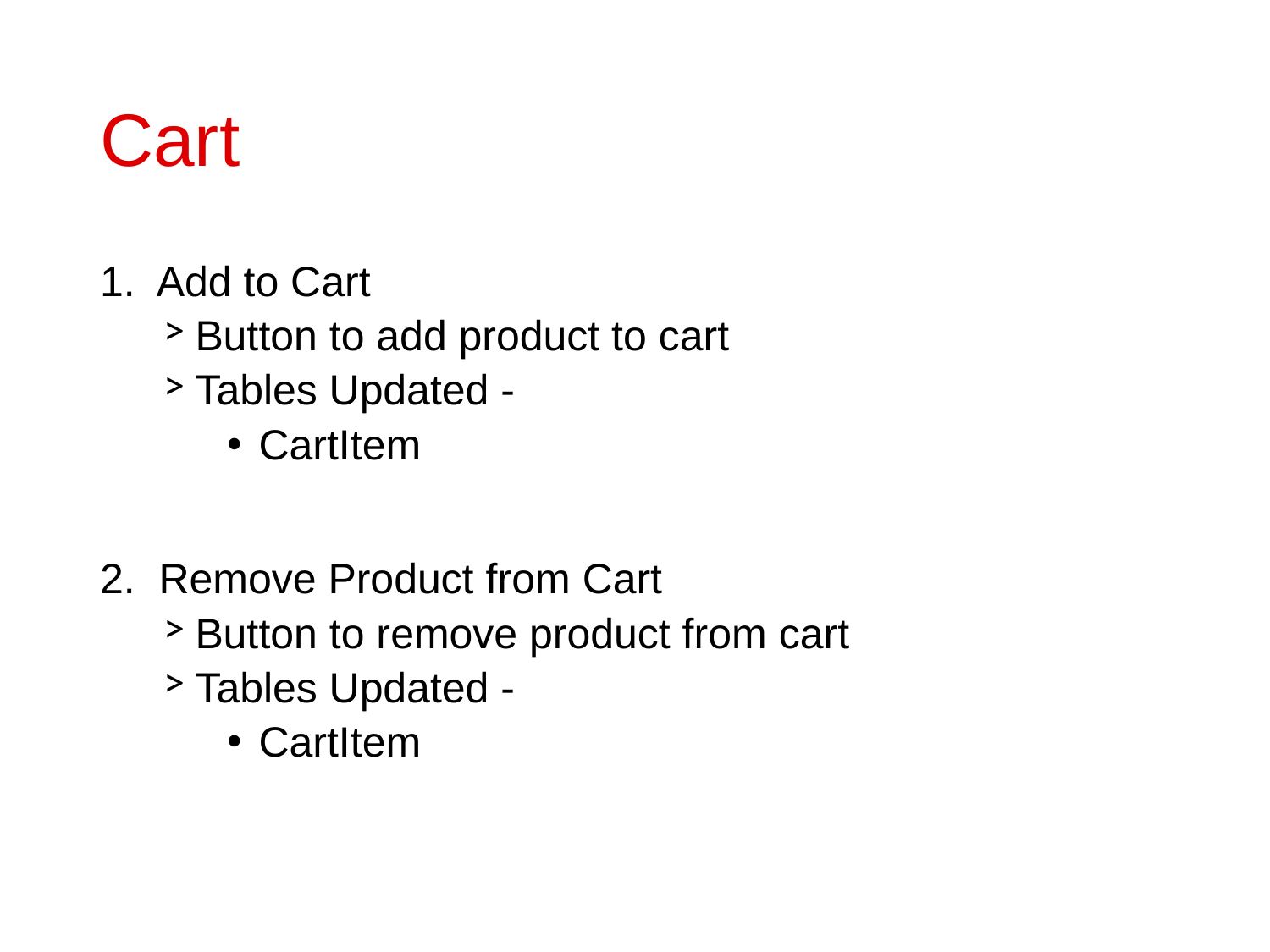

# Cart
1.  Add to Cart
Button to add product to cart
Tables Updated -
CartItem

2.  Remove Product from Cart
Button to remove product from cart
Tables Updated -
CartItem